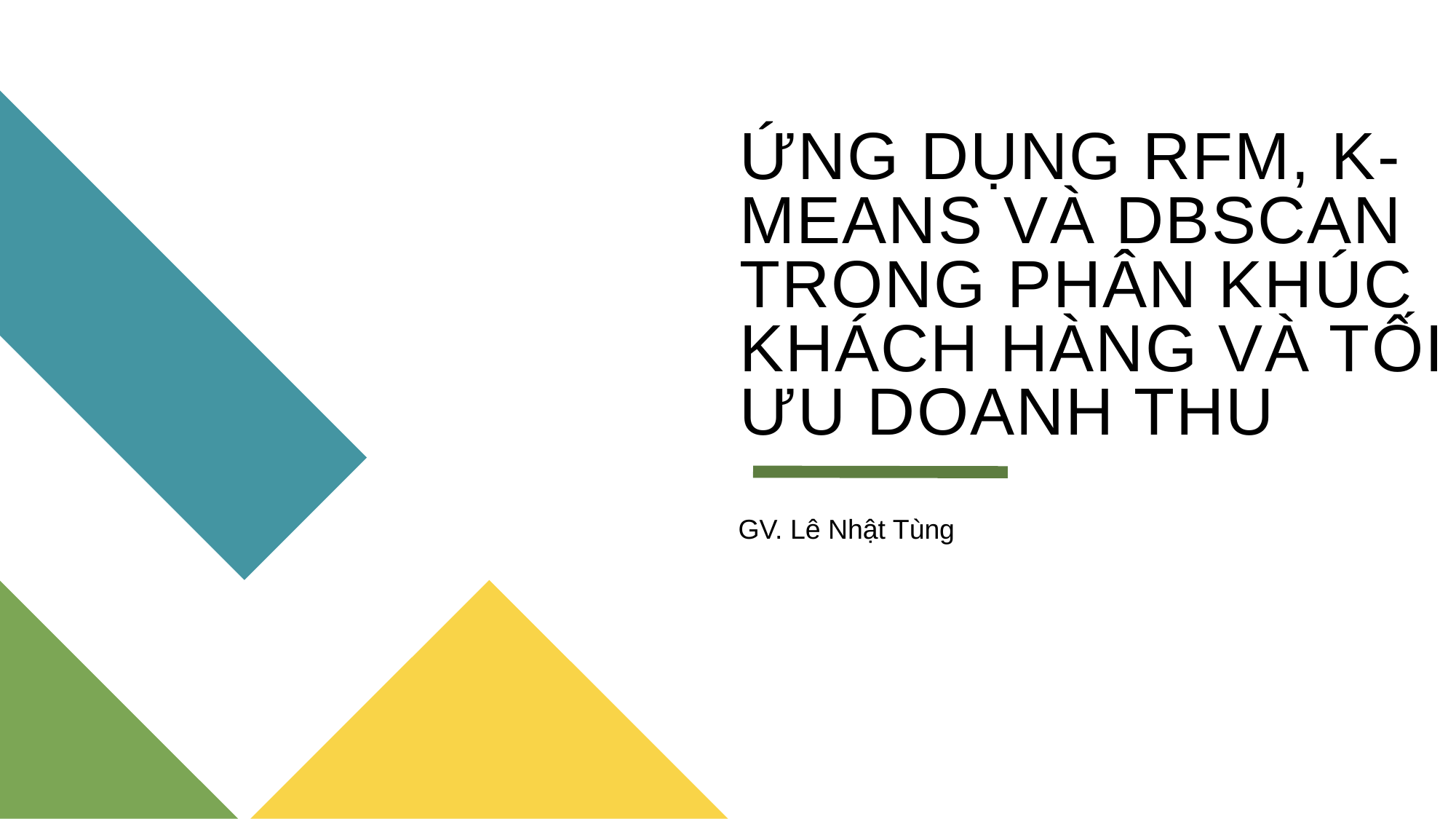

# ỨNG DỤNG RFM, K-MEANS VÀ DBSCAN TRONG PHÂN KHÚC KHÁCH HÀNG VÀ TỐI ƯU DOANH THU
GV. Lê Nhật Tùng